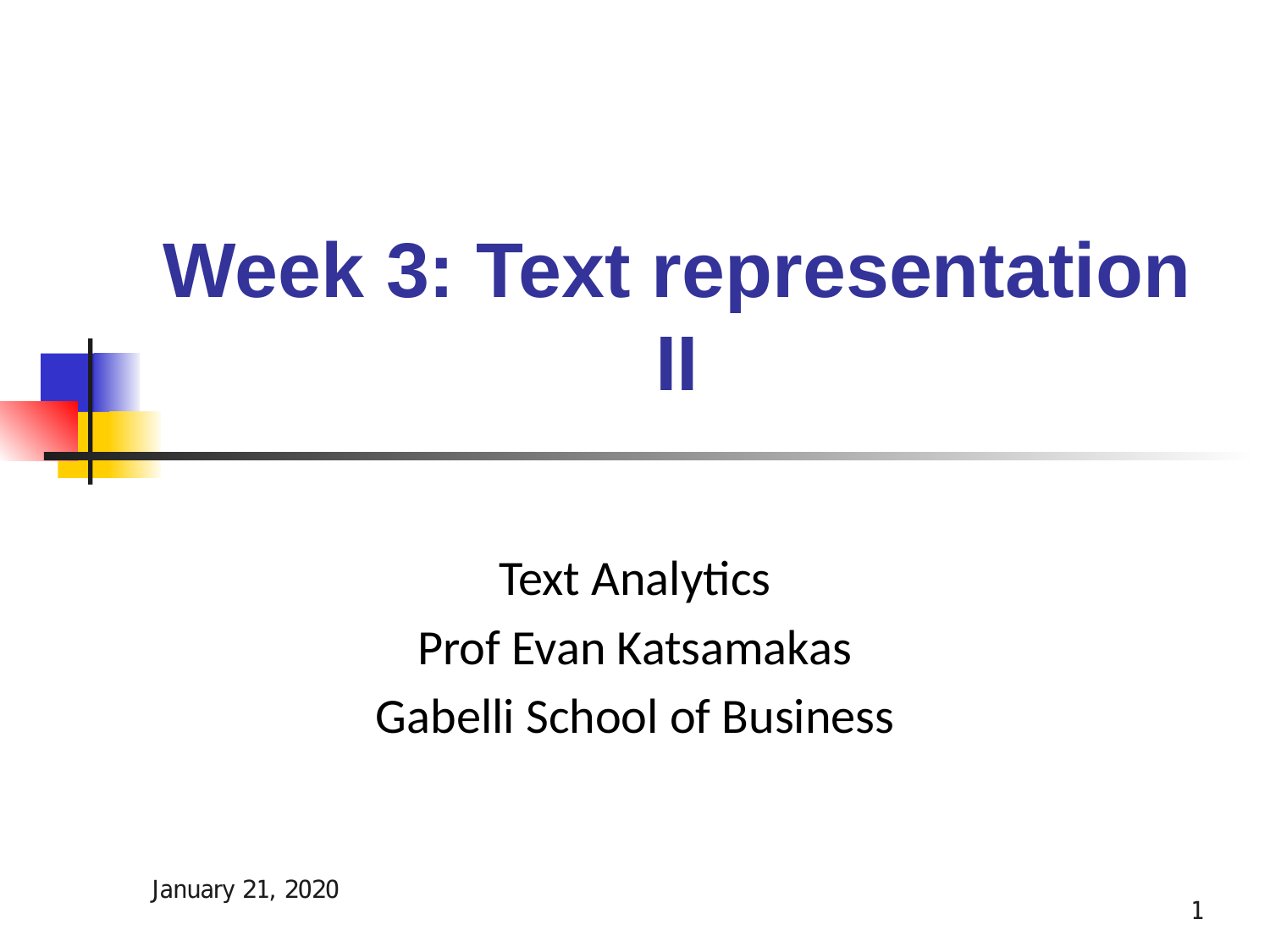

# Week 3: Text representation II
Text Analytics
Prof Evan Katsamakas
Gabelli School of Business
January 21, 2020
1